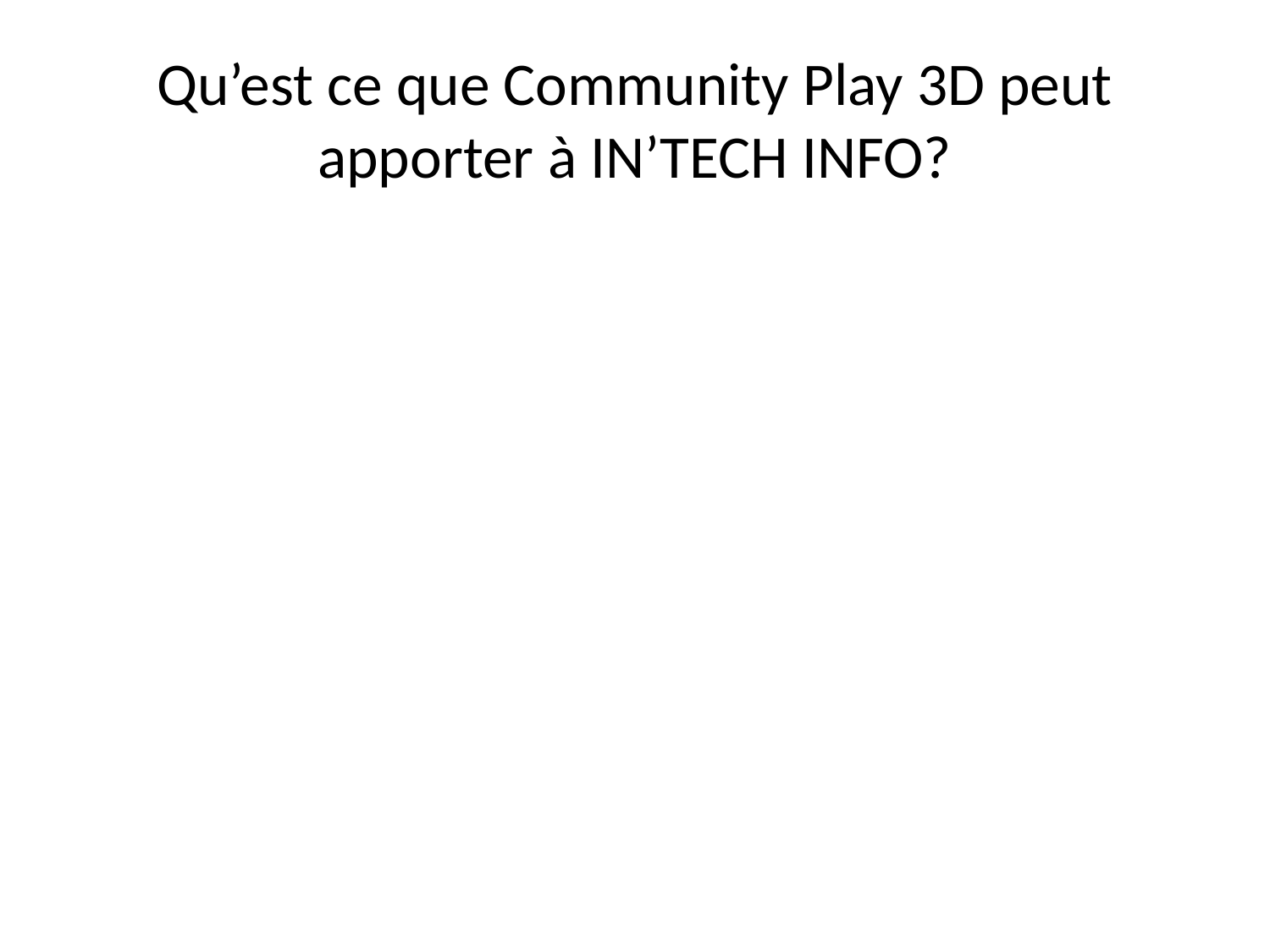

# Qu’est ce que Community Play 3D peut apporter à IN’TECH INFO?